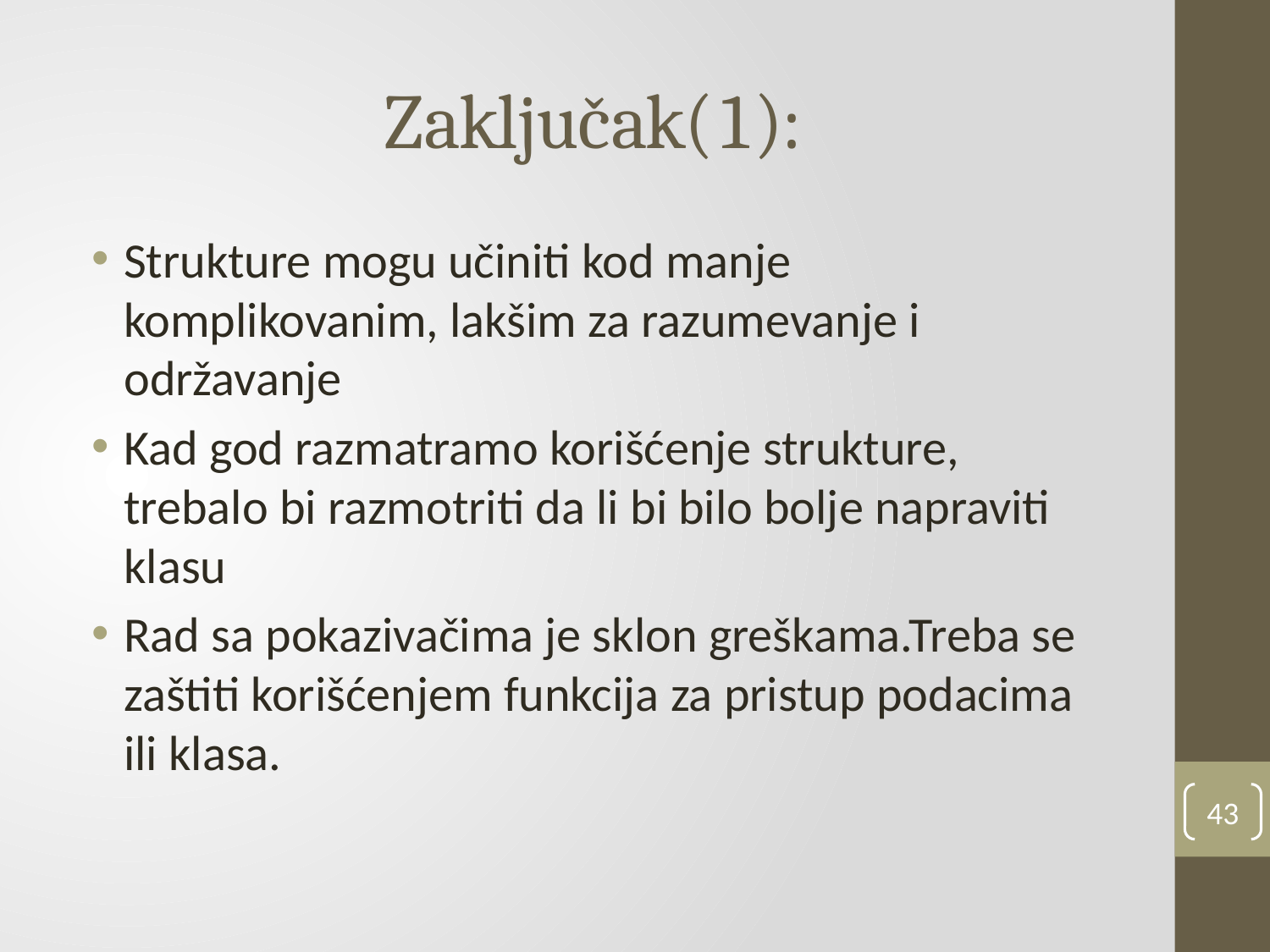

# Zaključak(1):
Strukture mogu učiniti kod manje komplikovanim, lakšim za razumevanje i održavanje
Kad god razmatramo korišćenje strukture, trebalo bi razmotriti da li bi bilo bolje napraviti klasu
Rad sa pokazivačima je sklon greškama.Treba se zaštiti korišćenjem funkcija za pristup podacima ili klasa.

43